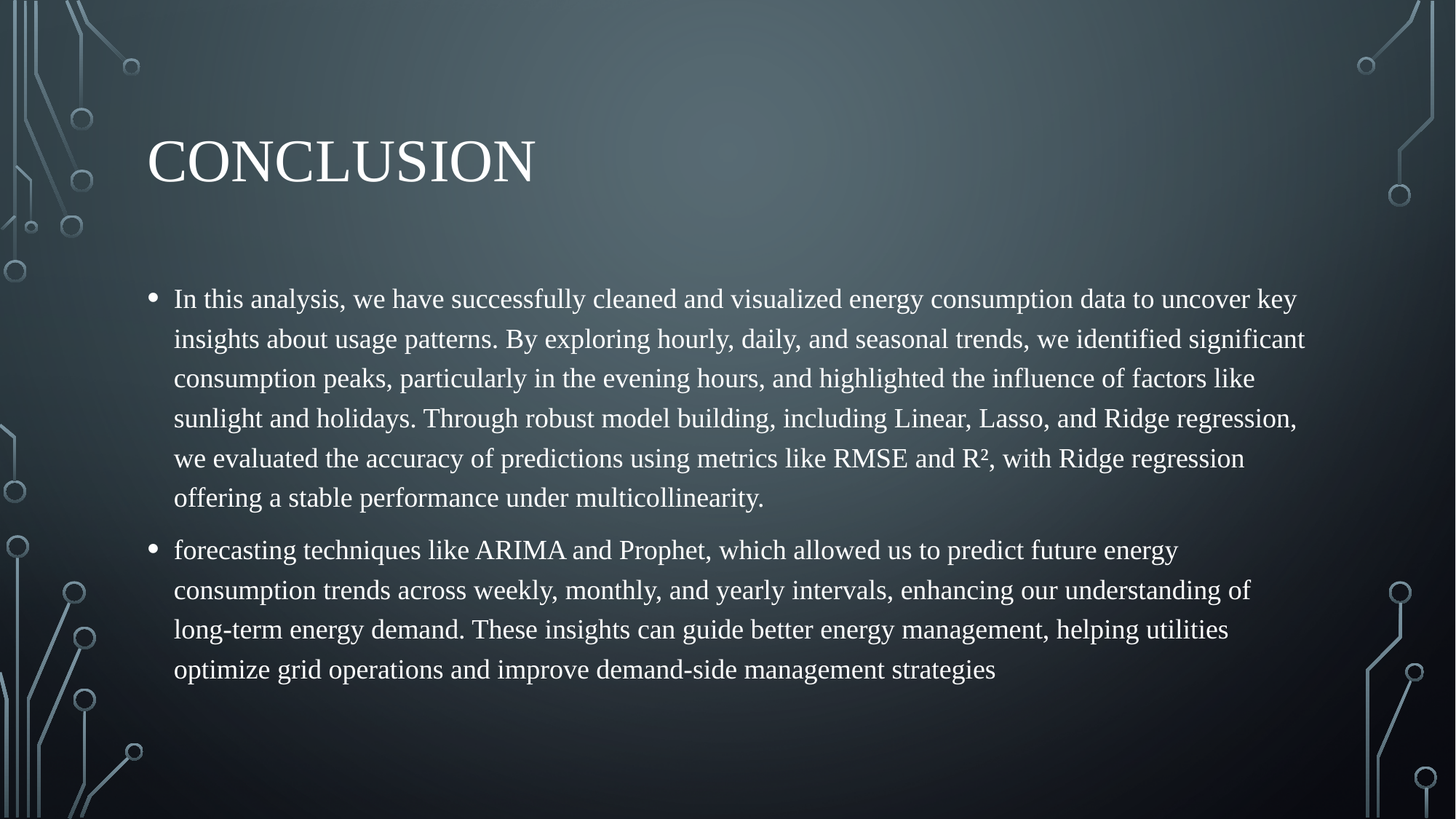

# Conclusion
In this analysis, we have successfully cleaned and visualized energy consumption data to uncover key insights about usage patterns. By exploring hourly, daily, and seasonal trends, we identified significant consumption peaks, particularly in the evening hours, and highlighted the influence of factors like sunlight and holidays. Through robust model building, including Linear, Lasso, and Ridge regression, we evaluated the accuracy of predictions using metrics like RMSE and R², with Ridge regression offering a stable performance under multicollinearity.
forecasting techniques like ARIMA and Prophet, which allowed us to predict future energy consumption trends across weekly, monthly, and yearly intervals, enhancing our understanding of long-term energy demand. These insights can guide better energy management, helping utilities optimize grid operations and improve demand-side management strategies